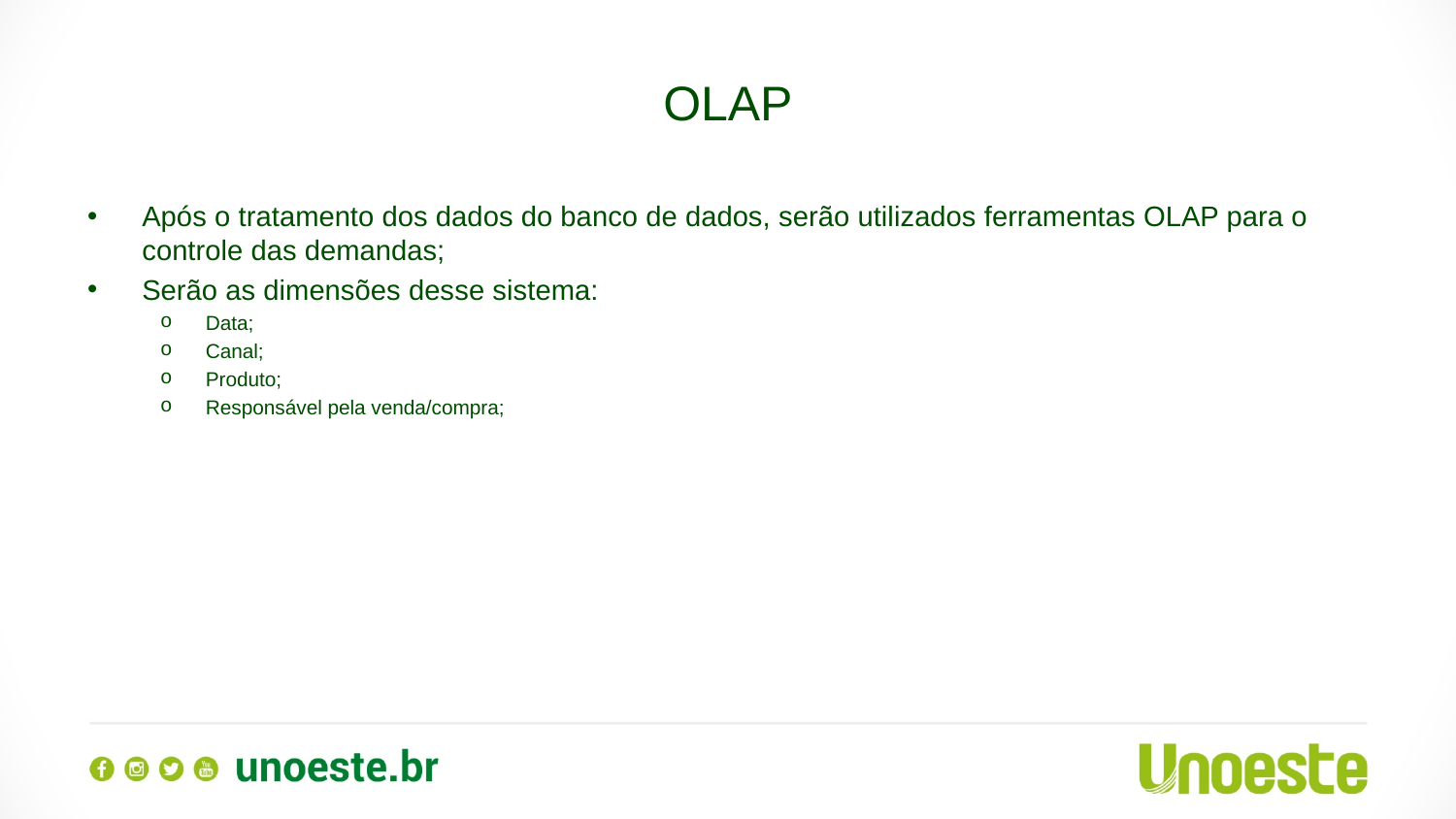

# OLAP
Após o tratamento dos dados do banco de dados, serão utilizados ferramentas OLAP para o controle das demandas;
Serão as dimensões desse sistema:
Data;
Canal;
Produto;
Responsável pela venda/compra;